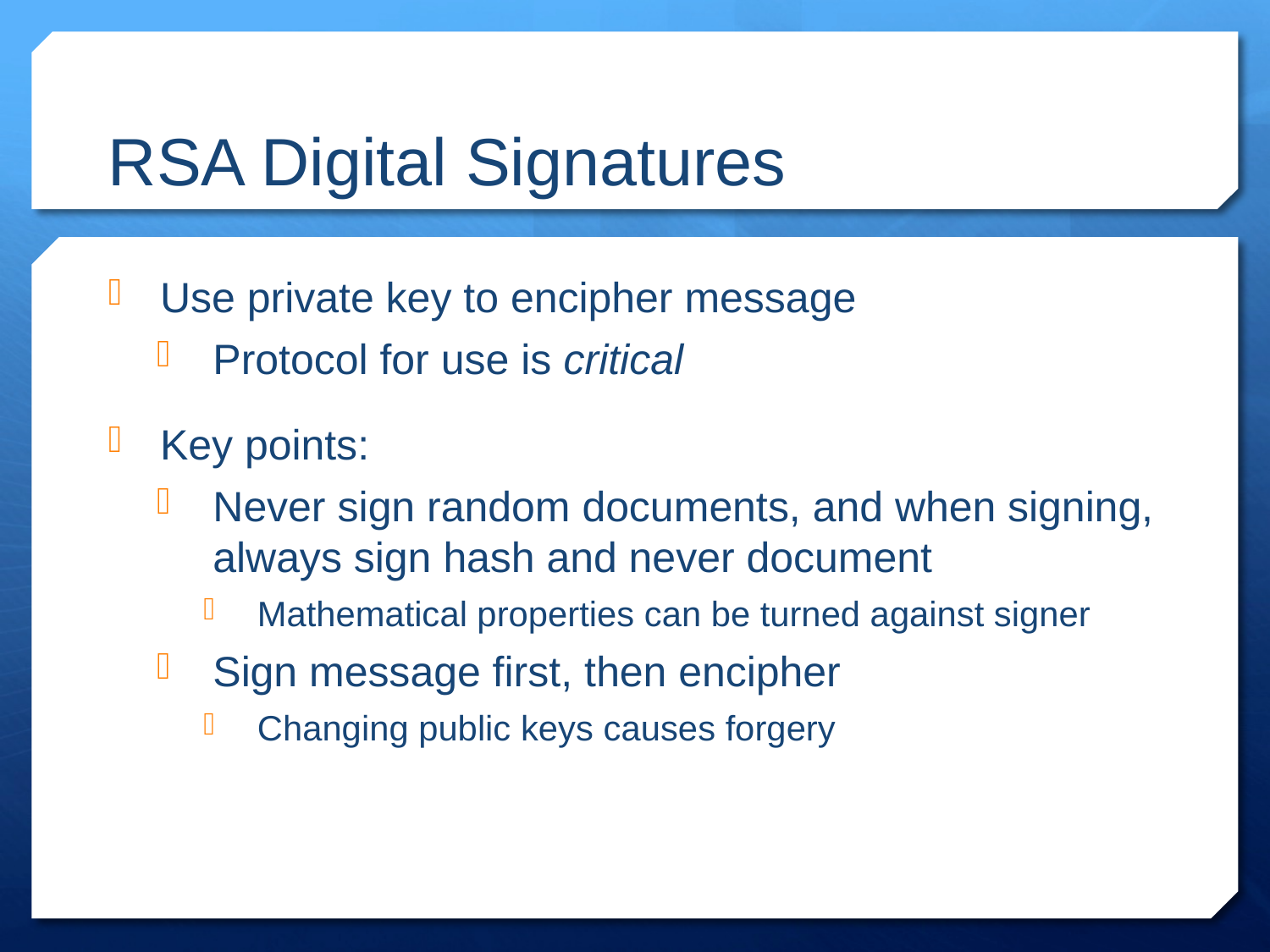

RSA Digital Signatures
Use private key to encipher message
Protocol for use is critical
Key points:
Never sign random documents, and when signing, always sign hash and never document
Mathematical properties can be turned against signer
Sign message first, then encipher
Changing public keys causes forgery